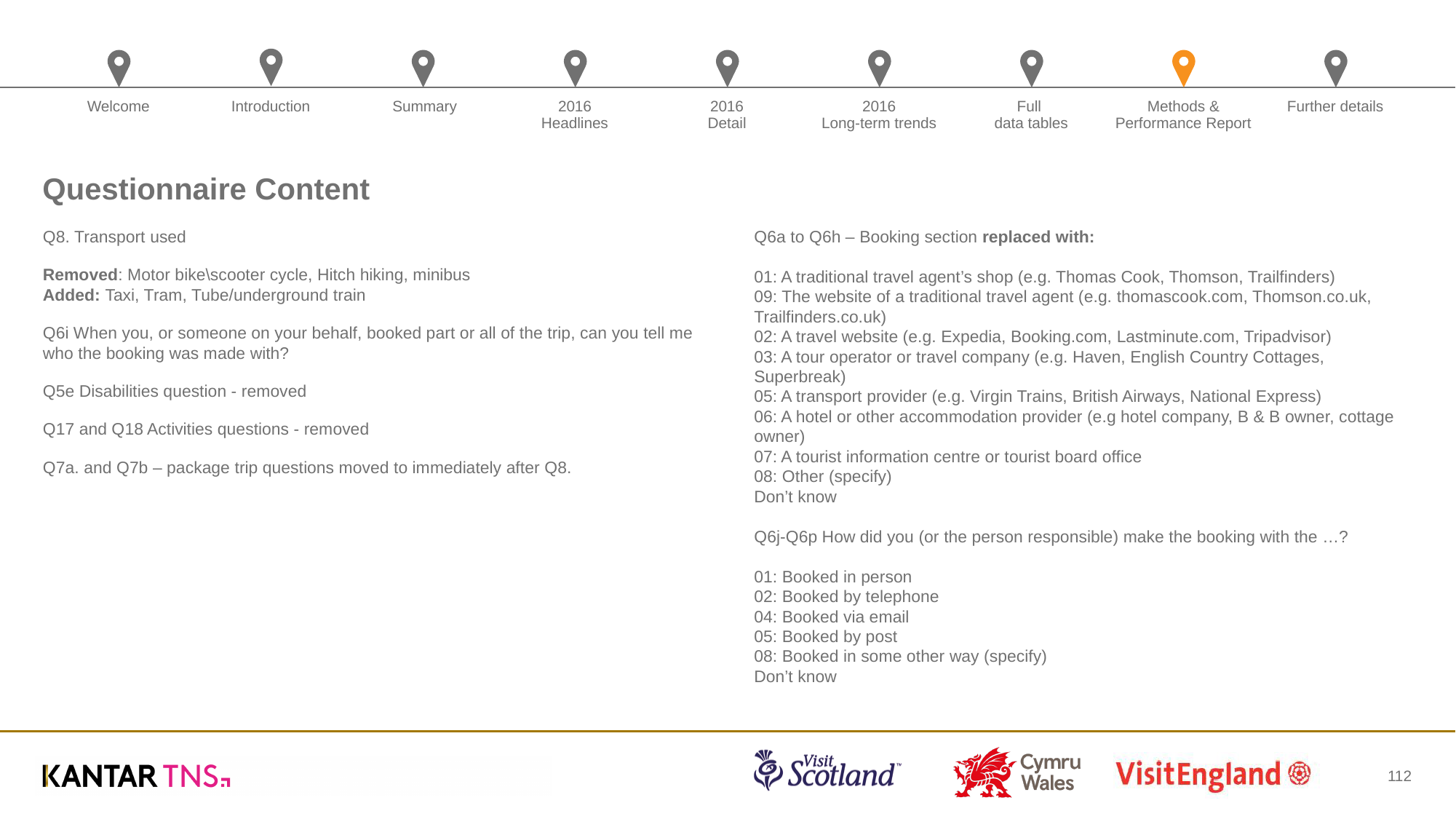

# Questionnaire Content
Q8. Transport used
Removed: Motor bike\scooter cycle, Hitch hiking, minibus
Added: Taxi, Tram, Tube/underground train
Q6i When you, or someone on your behalf, booked part or all of the trip, can you tell me who the booking was made with?
Q5e Disabilities question - removed
Q17 and Q18 Activities questions - removed
Q7a. and Q7b – package trip questions moved to immediately after Q8.

Q6a to Q6h – Booking section replaced with:

01: A traditional travel agent’s shop (e.g. Thomas Cook, Thomson, Trailfinders)
09: The website of a traditional travel agent (e.g. thomascook.com, Thomson.co.uk, Trailfinders.co.uk)
02: A travel website (e.g. Expedia, Booking.com, Lastminute.com, Tripadvisor)
03: A tour operator or travel company (e.g. Haven, English Country Cottages, Superbreak)
05: A transport provider (e.g. Virgin Trains, British Airways, National Express)
06: A hotel or other accommodation provider (e.g hotel company, B & B owner, cottage owner)
07: A tourist information centre or tourist board office
08: Other (specify)
Don’t know

Q6j-Q6p How did you (or the person responsible) make the booking with the …?

01: Booked in person
02: Booked by telephone
04: Booked via email
05: Booked by post
08: Booked in some other way (specify)
Don’t know
112